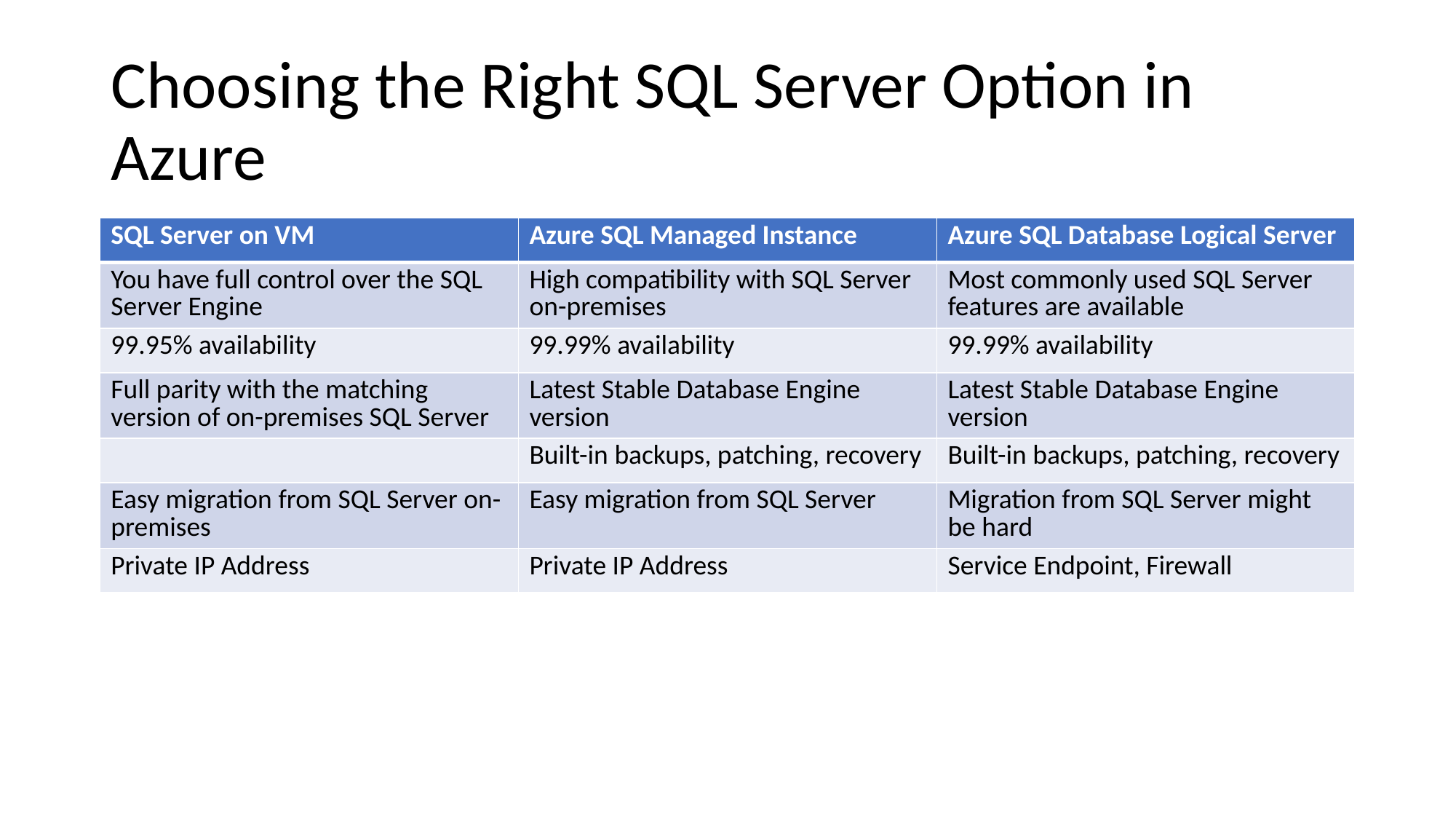

# Choosing the Right SQL Server Option in Azure
| SQL Server on VM | Azure SQL Managed Instance | Azure SQL Database Logical Server |
| --- | --- | --- |
| You have full control over the SQL Server Engine | High compatibility with SQL Server on-premises | Most commonly used SQL Server features are available |
| 99.95% availability | 99.99% availability | 99.99% availability |
| Full parity with the matching version of on-premises SQL Server | Latest Stable Database Engine version | Latest Stable Database Engine version |
|  | Built-in backups, patching, recovery | Built-in backups, patching, recovery |
| Easy migration from SQL Server on-premises | Easy migration from SQL Server | Migration from SQL Server might be hard |
| Private IP Address | Private IP Address | Service Endpoint, Firewall |